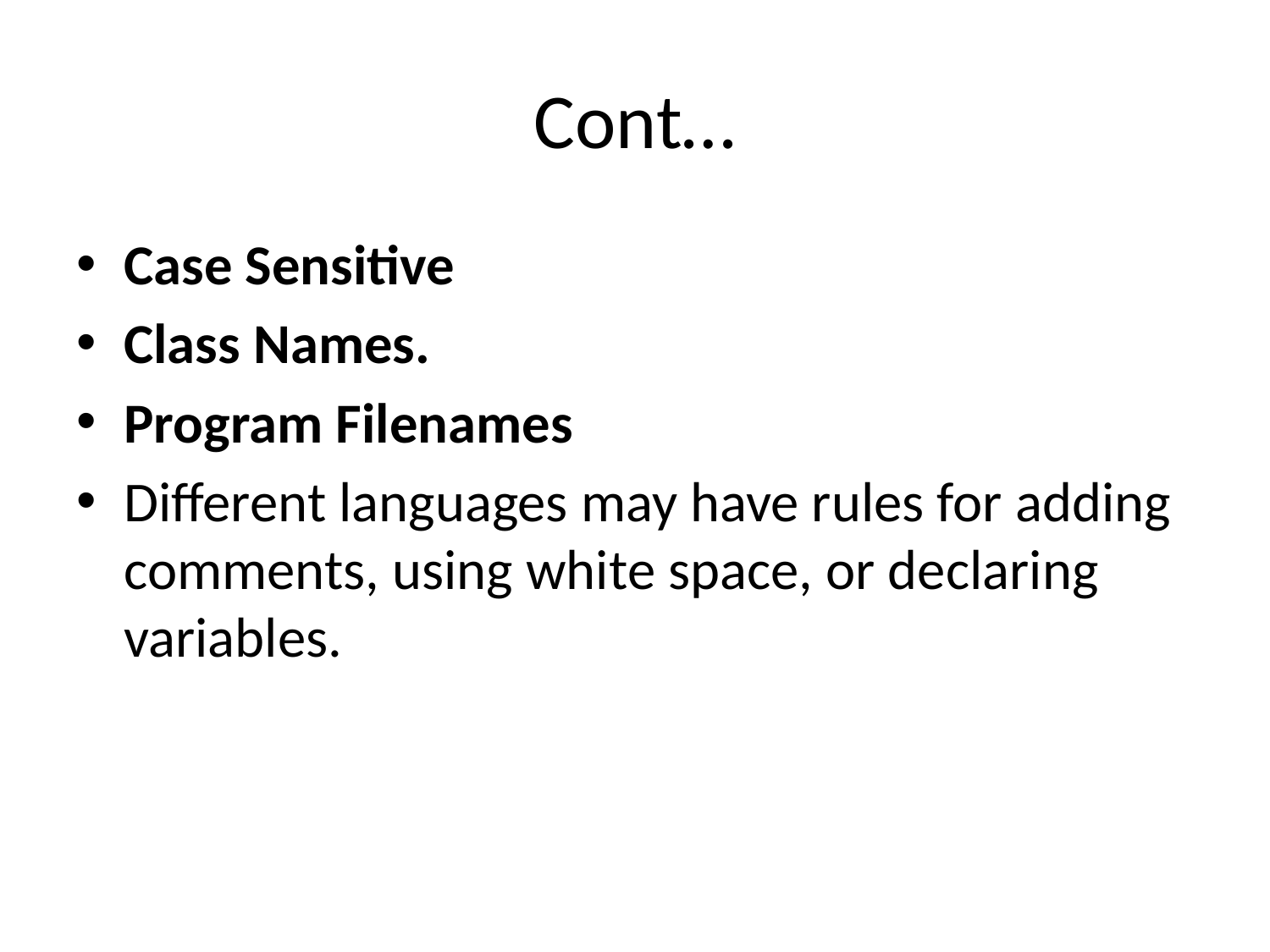

# Cont…
Case Sensitive
Class Names.
Program Filenames
Different languages may have rules for adding comments, using white space, or declaring variables.